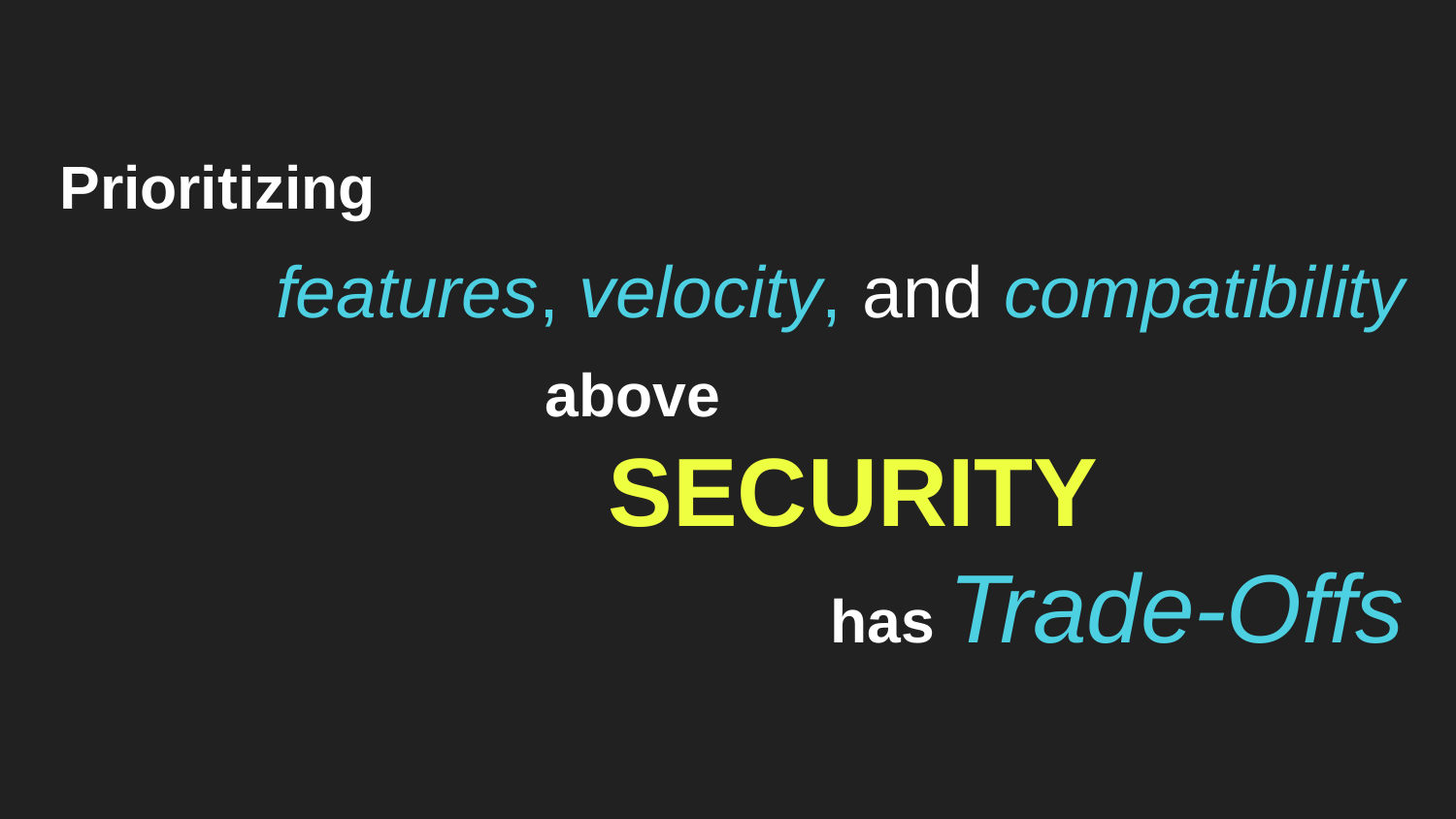

# Prioritizing

features, velocity, and compatibility

                             above
         SECURITY
has Trade-Offs